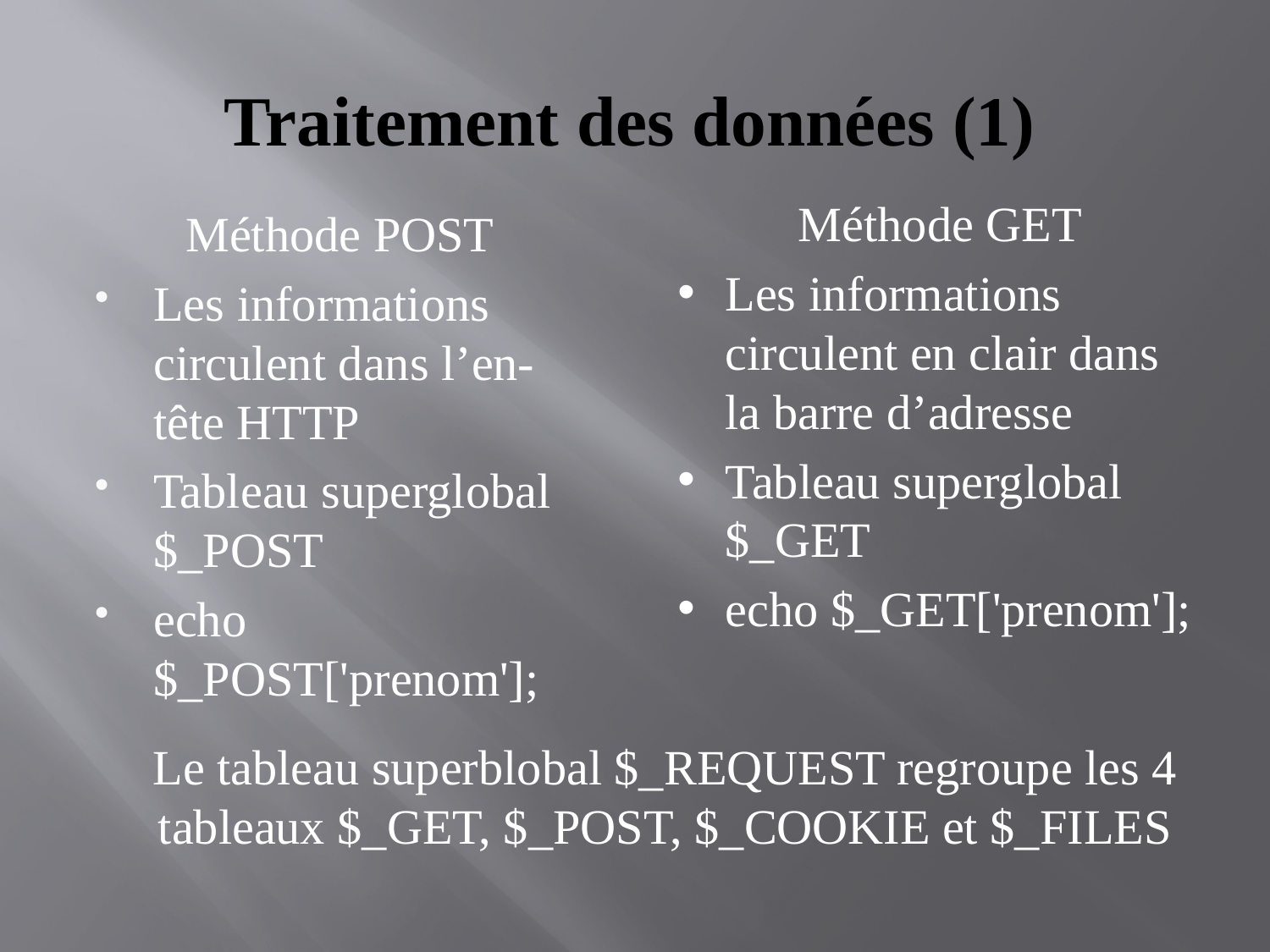

# Traitement des données (1)
Méthode GET
Les informations circulent en clair dans la barre d’adresse
Tableau superglobal $_GET
echo $_GET['prenom'];

Méthode POST
Les informations circulent dans l’en-tête HTTP
Tableau superglobal $_POST
echo $_POST['prenom'];

Le tableau superblobal $_REQUEST regroupe les 4 tableaux $_GET, $_POST, $_COOKIE et $_FILES